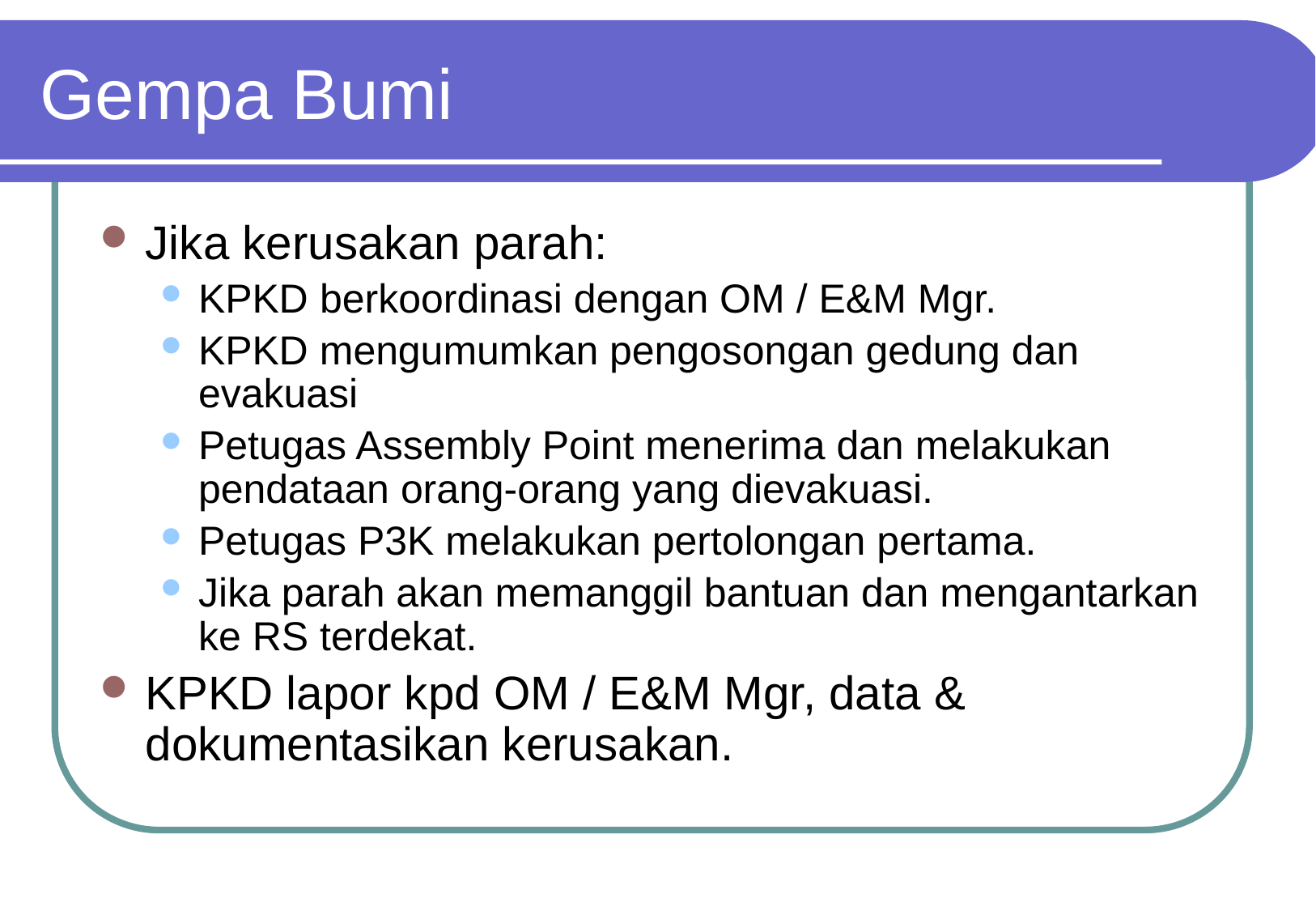

# Gempa Bumi
Jika kerusakan parah:
KPKD 	berkoordinasi dengan OM / E&M Mgr.
KPKD mengumumkan pengosongan gedung dan evakuasi
Petugas Assembly Point menerima dan melakukan pendataan orang-orang yang dievakuasi.
Petugas P3K melakukan pertolongan pertama.
Jika parah akan memanggil bantuan dan mengantarkan ke RS terdekat.
KPKD lapor kpd OM / E&M Mgr, data & dokumentasikan kerusakan.